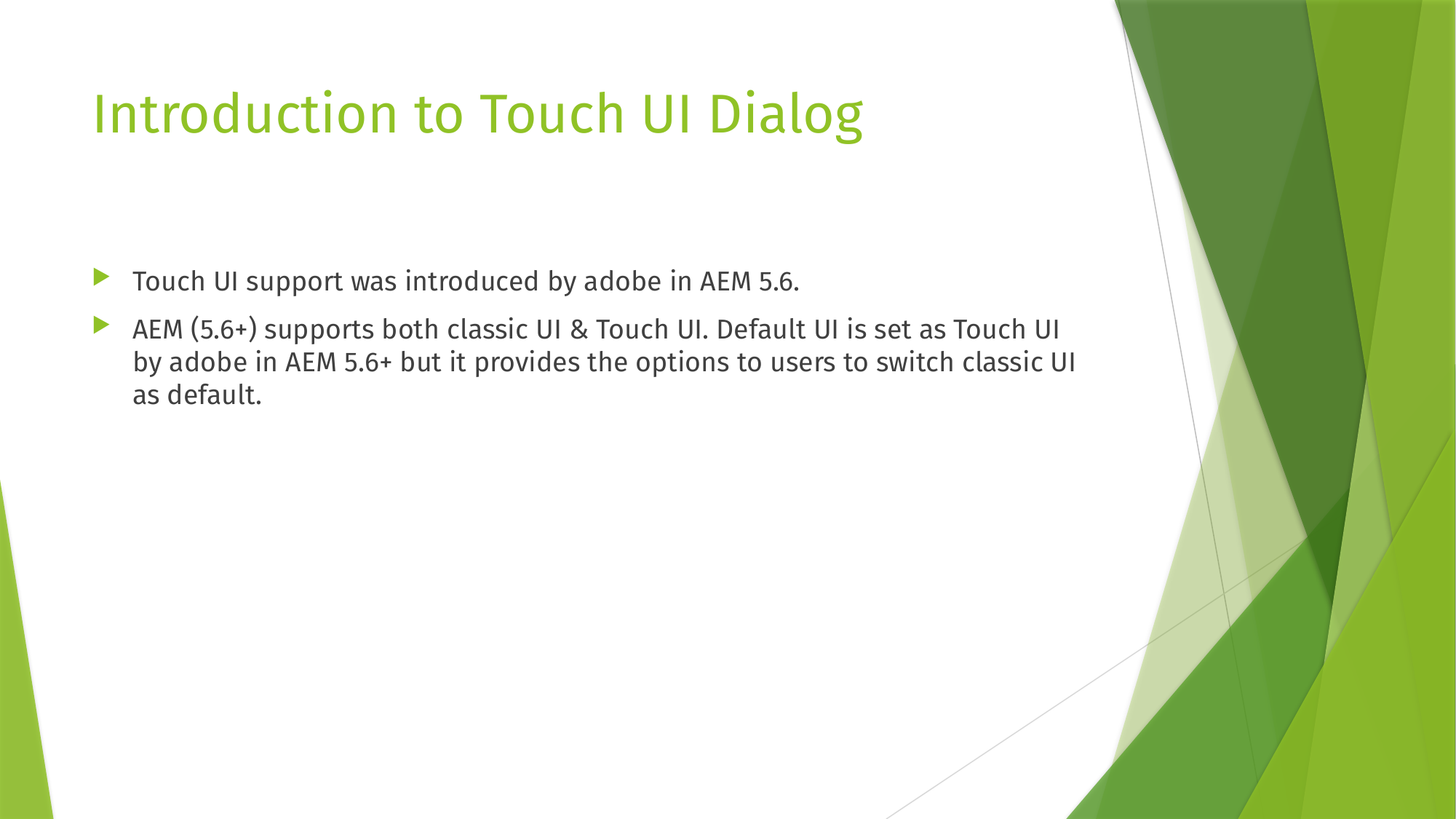

# Introduction to Touch UI Dialog
Touch UI support was introduced by adobe in AEM 5.6.
AEM (5.6+) supports both classic UI & Touch UI. Default UI is set as Touch UI by adobe in AEM 5.6+ but it provides the options to users to switch classic UI as default.